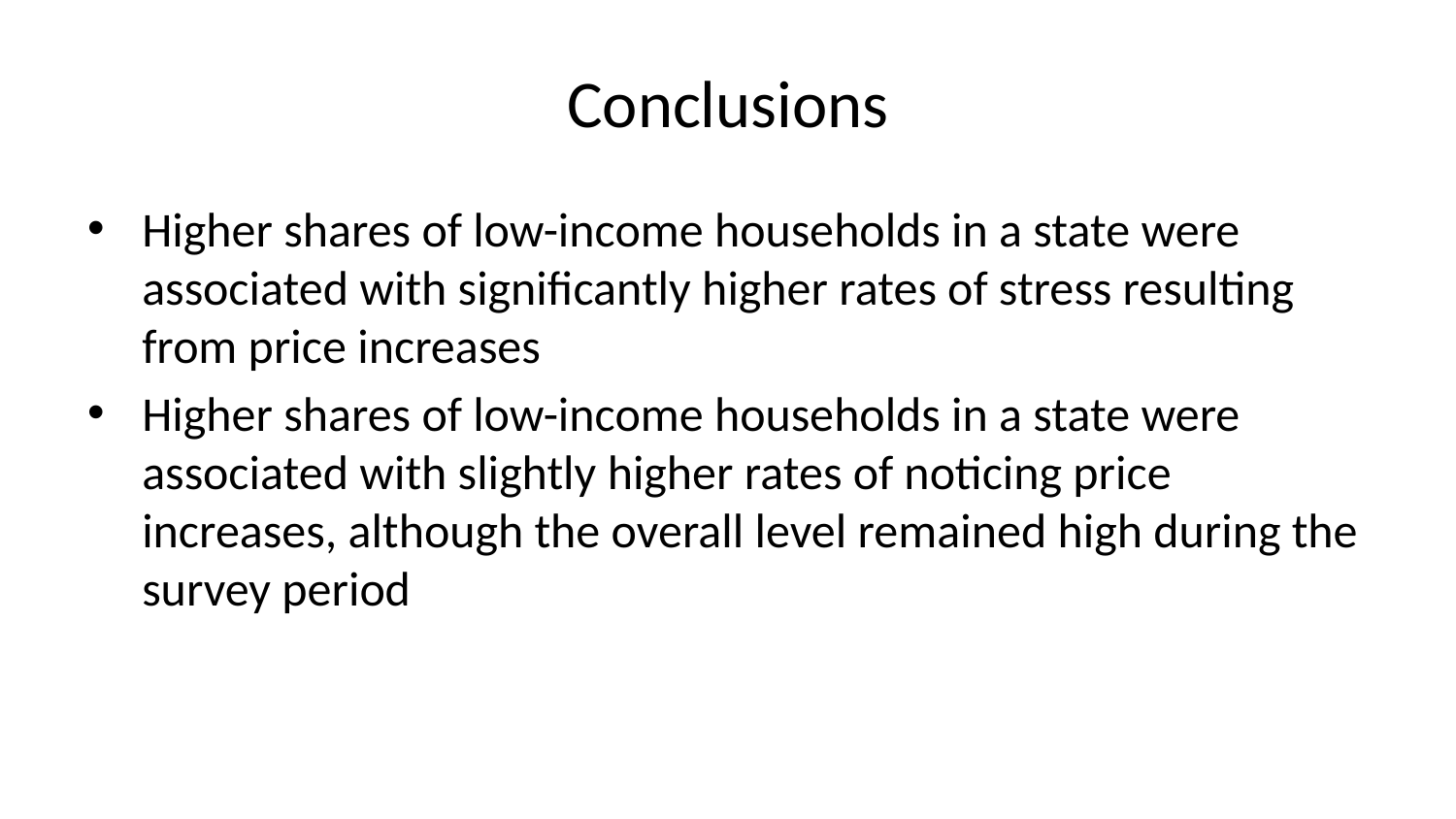

# Conclusions
Higher shares of low-income households in a state were associated with significantly higher rates of stress resulting from price increases
Higher shares of low-income households in a state were associated with slightly higher rates of noticing price increases, although the overall level remained high during the survey period